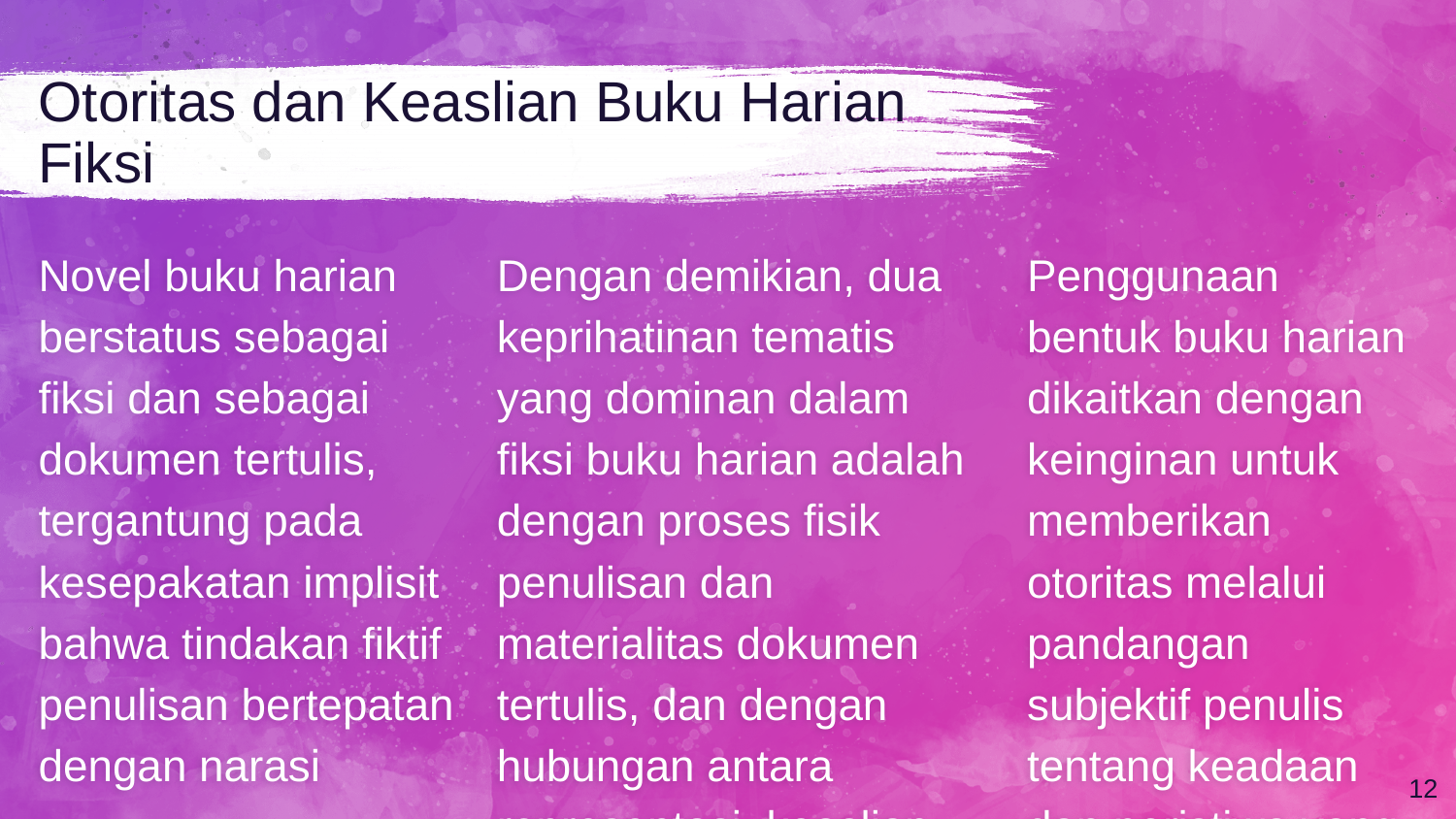

# Otoritas dan Keaslian Buku Harian Fiksi
Dengan demikian, dua keprihatinan tematis yang dominan dalam fiksi buku harian adalah dengan proses fisik penulisan dan materialitas dokumen tertulis, dan dengan hubungan antara representasi, keaslian, dan otoritas (Prince, 1975, p. 479)
Novel buku harian berstatus sebagai fiksi dan sebagai dokumen tertulis, tergantung pada kesepakatan implisit bahwa tindakan fiktif penulisan bertepatan dengan narasi
Penggunaan bentuk buku harian dikaitkan dengan keinginan untuk memberikan otoritas melalui pandangan subjektif penulis tentang keadaan dan peristiwa yang ada.
12